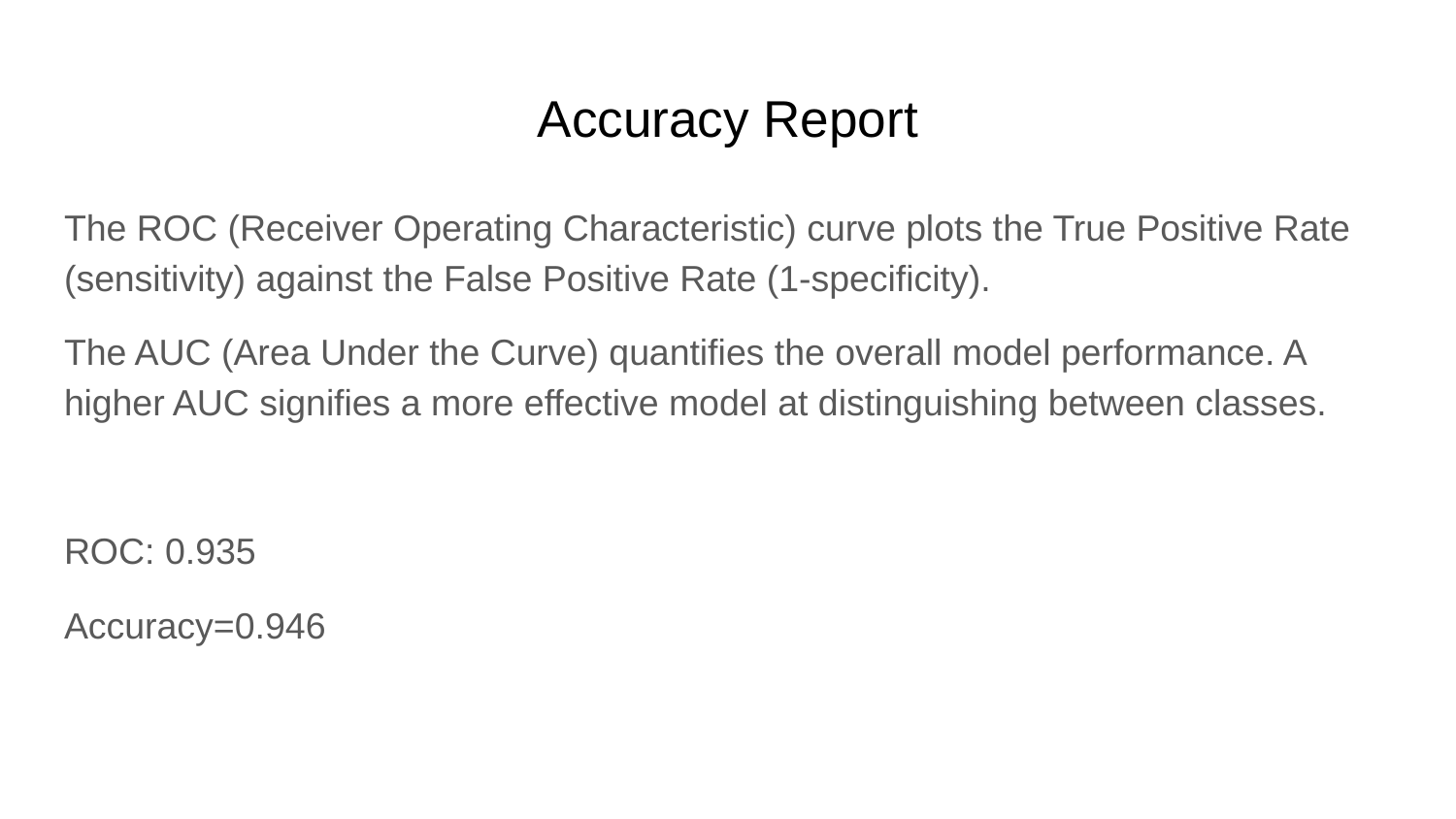

# Accuracy Report
The ROC (Receiver Operating Characteristic) curve plots the True Positive Rate (sensitivity) against the False Positive Rate (1-specificity).
The AUC (Area Under the Curve) quantifies the overall model performance. A higher AUC signifies a more effective model at distinguishing between classes.

ROC: 0.935
Accuracy=0.946